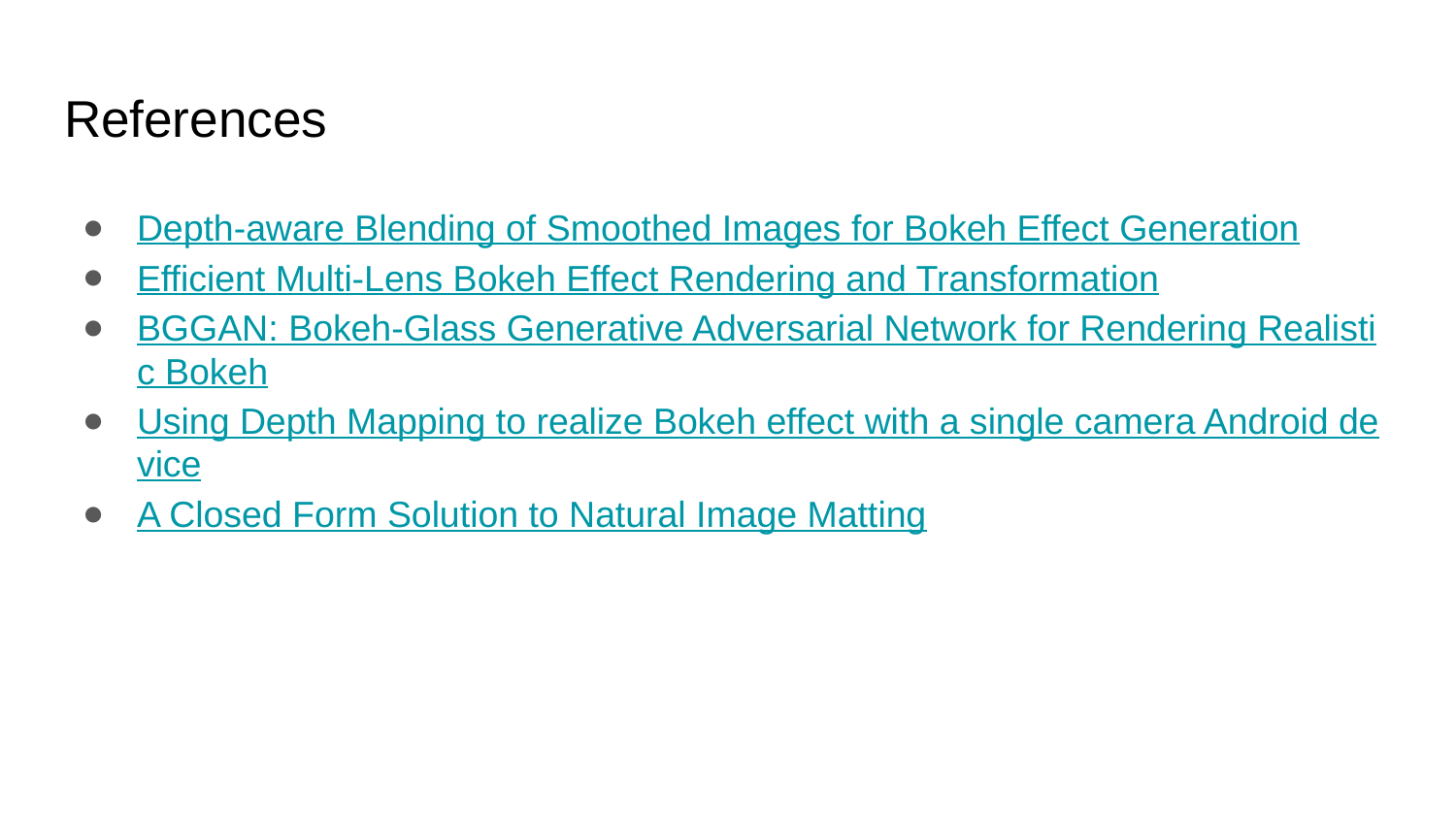

# References
Depth-aware Blending of Smoothed Images for Bokeh Effect Generation
Efficient Multi-Lens Bokeh Effect Rendering and Transformation
BGGAN: Bokeh-Glass Generative Adversarial Network for Rendering Realistic Bokeh
Using Depth Mapping to realize Bokeh effect with a single camera Android device
A Closed Form Solution to Natural Image Matting